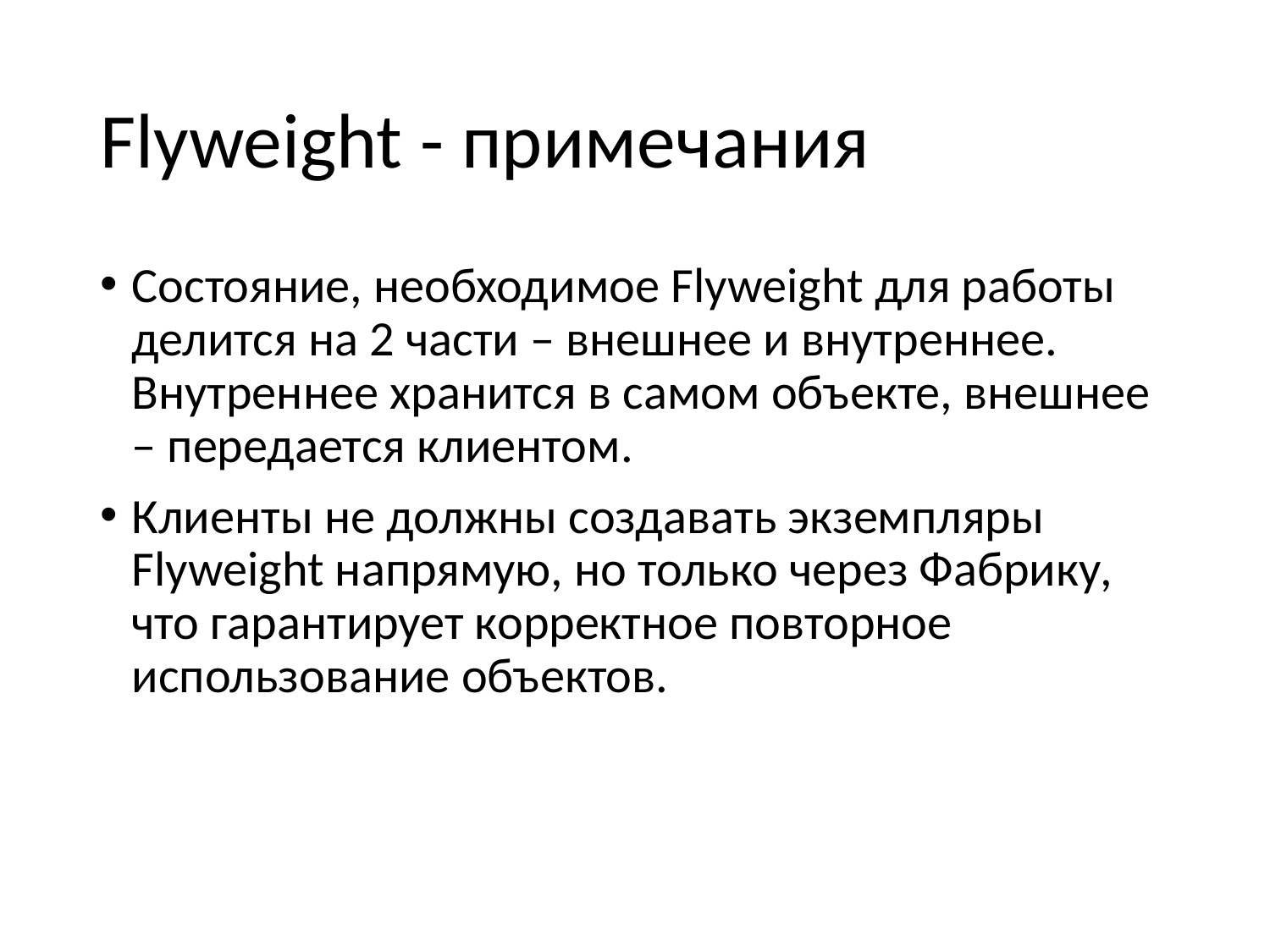

# Flyweight - примечания
Состояние, необходимое Flyweight для работы делится на 2 части – внешнее и внутреннее. Внутреннее хранится в самом объекте, внешнее – передается клиентом.
Клиенты не должны создавать экземпляры Flyweight напрямую, но только через Фабрику, что гарантирует корректное повторное использование объектов.